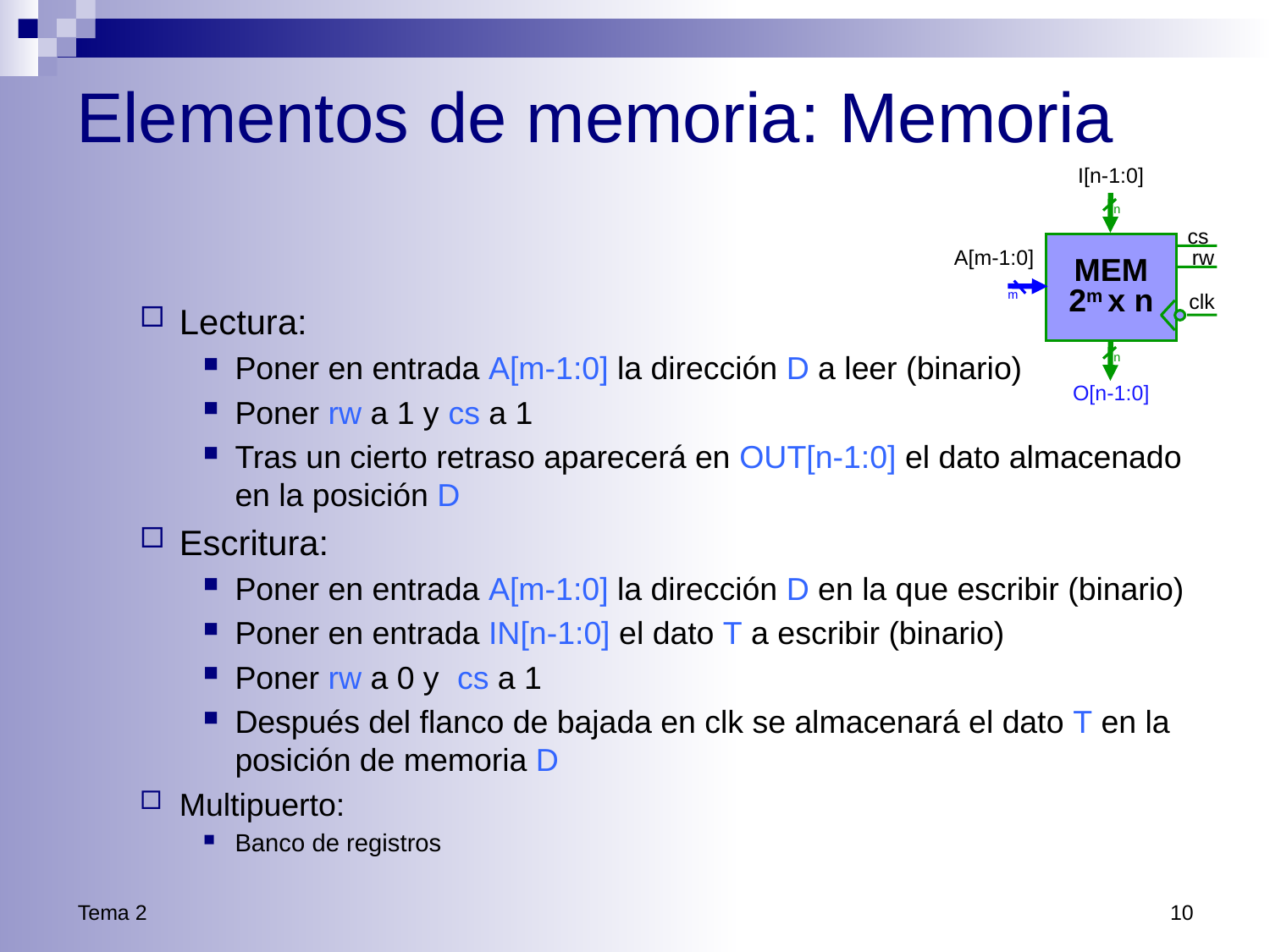

# Elementos de memoria: Memoria
I[n-1:0]

n

cs
MEM
2m x n
A[m-1:0]
rw

m
clk

n

O[n-1:0]

Lectura:
Poner en entrada A[m-1:0] la dirección D a leer (binario)
Poner rw a 1 y cs a 1
Tras un cierto retraso aparecerá en OUT[n-1:0] el dato almacenado en la posición D
Escritura:
Poner en entrada A[m-1:0] la dirección D en la que escribir (binario)
Poner en entrada IN[n-1:0] el dato T a escribir (binario)
Poner rw a 0 y  cs a 1
Después del flanco de bajada en clk se almacenará el dato T en la posición de memoria D
Multipuerto:
Banco de registros
Tema 2
10